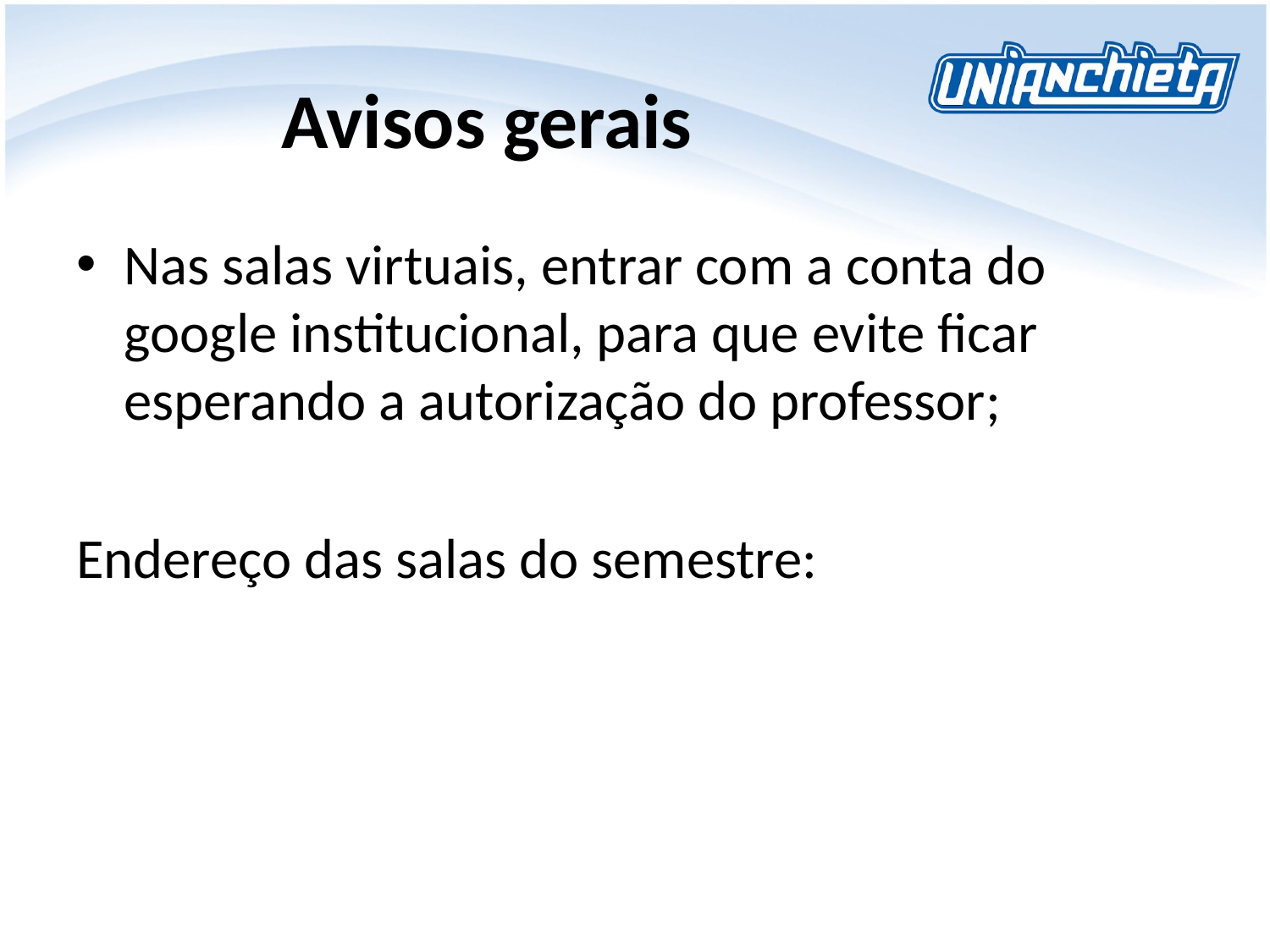

# Avisos gerais
Nas salas virtuais, entrar com a conta do google institucional, para que evite ficar esperando a autorização do professor;

Endereço das salas do semestre: